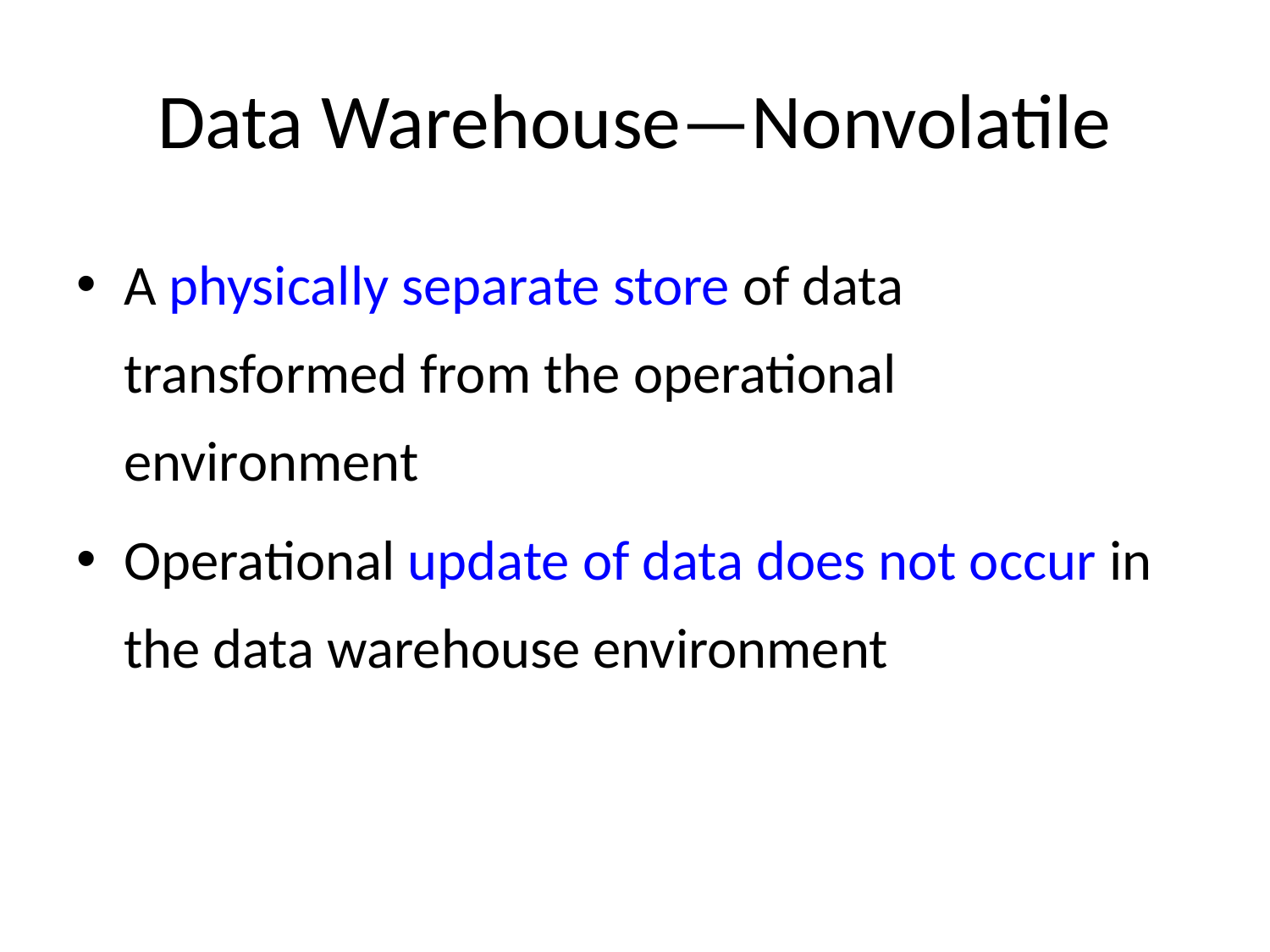

# Data Warehouse—Nonvolatile
A physically separate store of data transformed from the operational environment
Operational update of data does not occur in the data warehouse environment